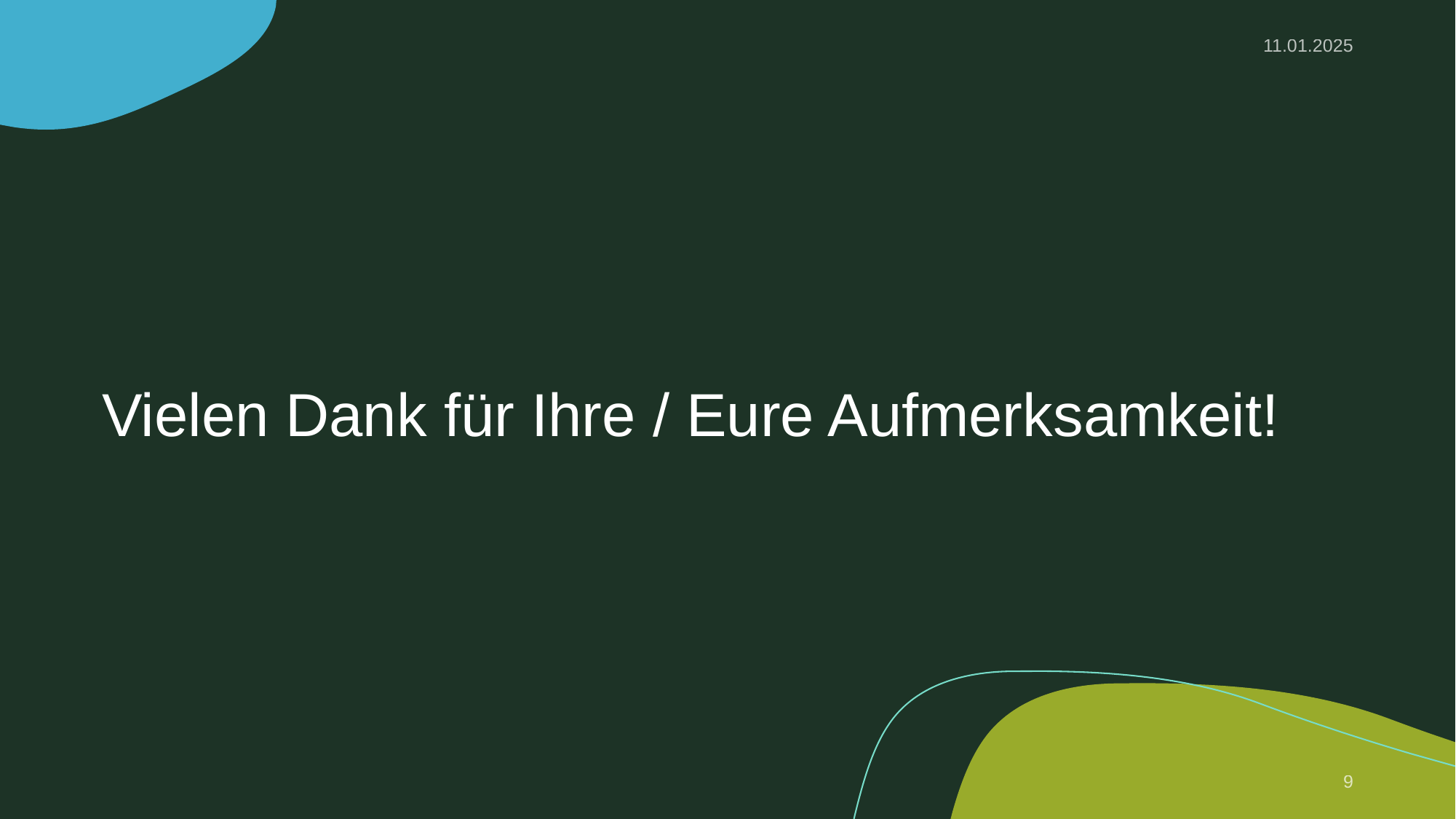

11.01.2025

# Vielen Dank für Ihre / Eure Aufmerksamkeit!

9